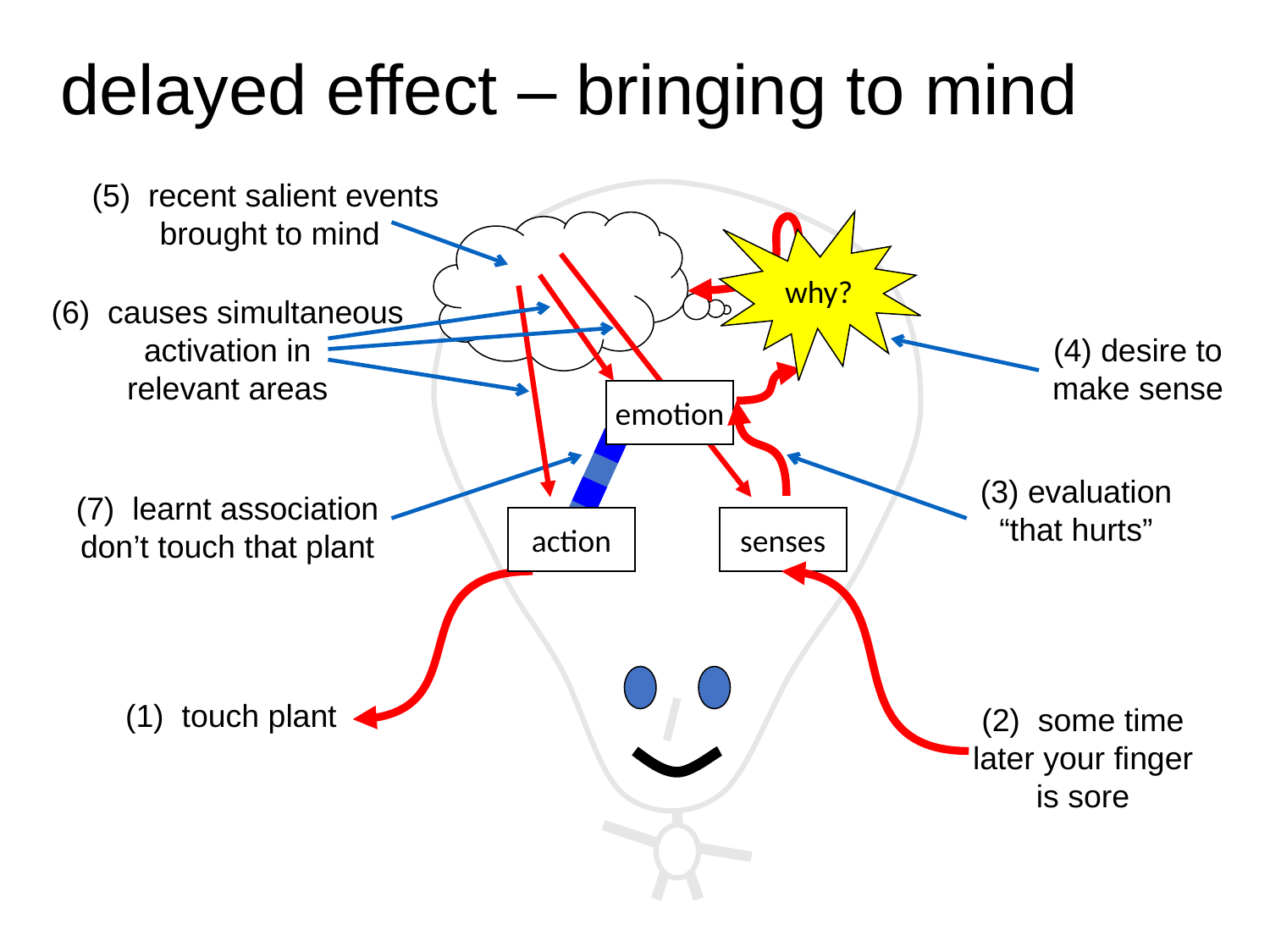

# delayed effect – bringing to mind
(5)  recent salient events
brought to mind

why?
(4) desire to
make sense

(6)  causes simultaneous activation in
relevant areas

emotion

(3) evaluation
“that hurts”

(7)  learnt association
don’t touch that plant
action
senses
(1)  touch plant
(2)  some time
later your finger
is sore